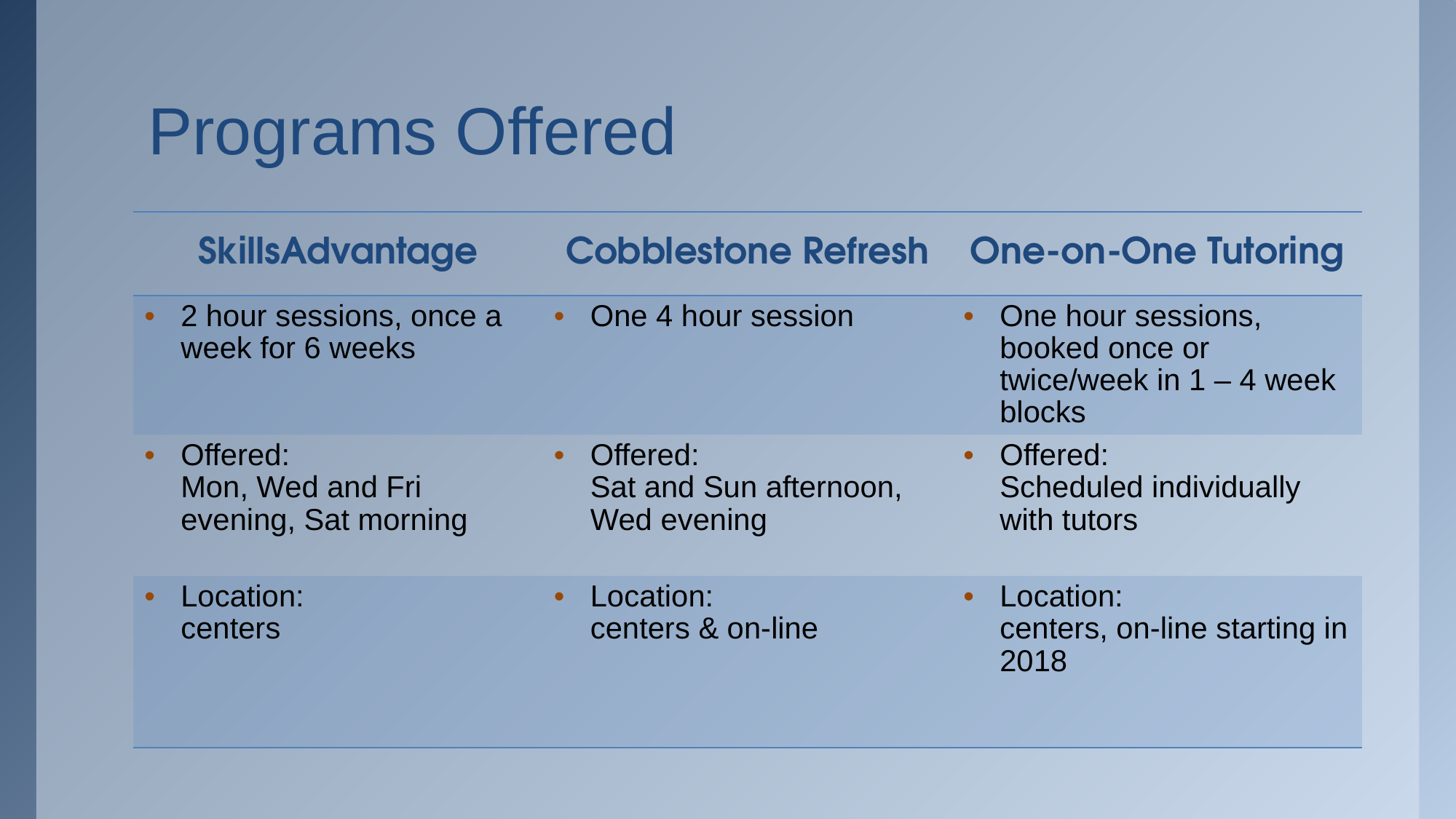

# Programs Offered

| SkillsAdvantage | Cobblestone Refresh | One-on-One Tutoring |
| --- | --- | --- |
| 2 hour sessions, once a week for 6 weeks | One 4 hour session | One hour sessions, booked once or twice/week in 1 – 4 week blocks |
| Offered: Mon, Wed and Fri evening, Sat morning | Offered: Sat and Sun afternoon, Wed evening | Offered: Scheduled individually with tutors |
| Location: centers | Location: centers & on-line | Location: centers, on-line starting in 2018 |